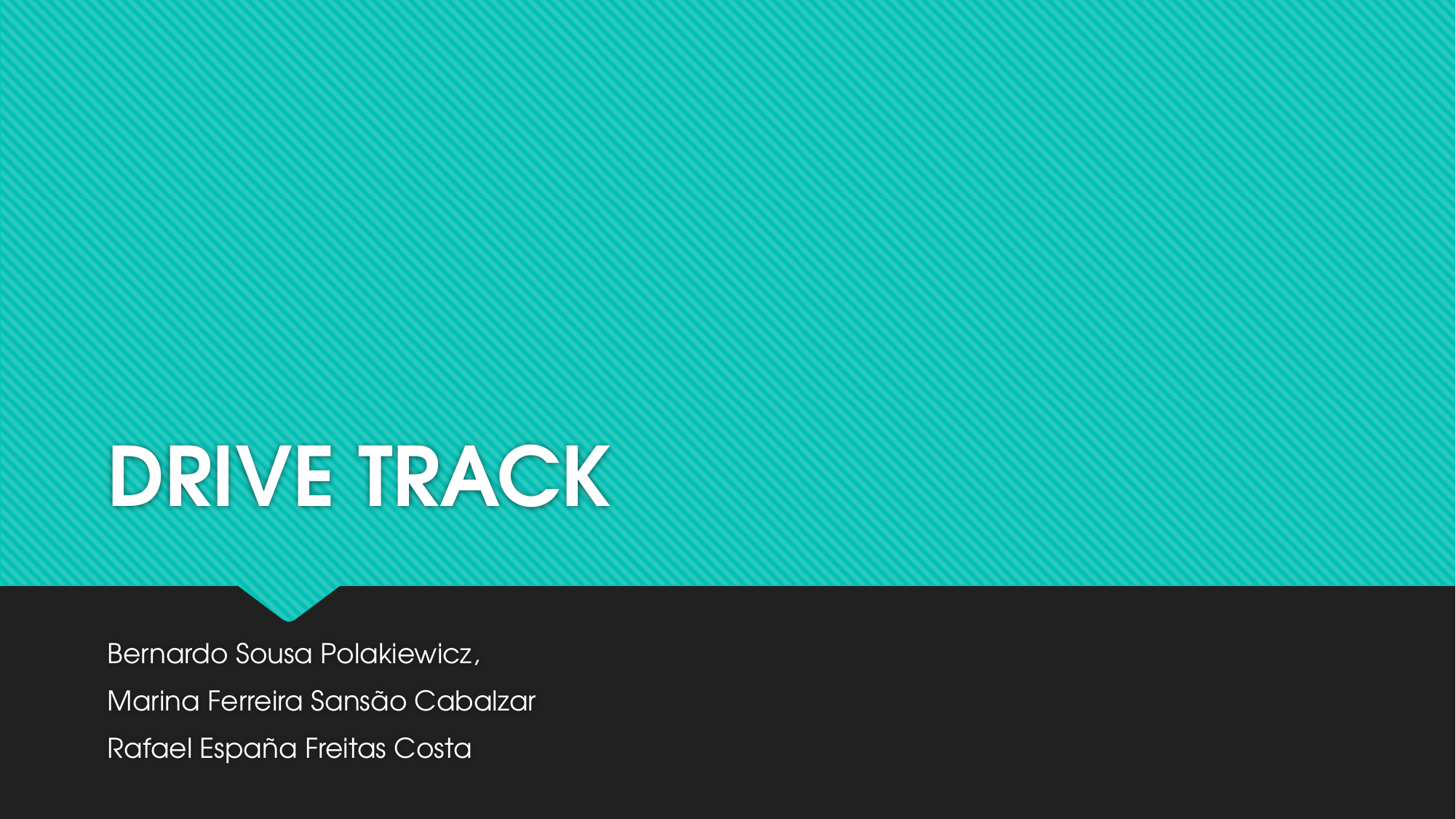

# DRIVE TRACK
Bernardo Sousa Polakiewicz,
Marina Ferreira Sansão Cabalzar
Rafael España Freitas Costa